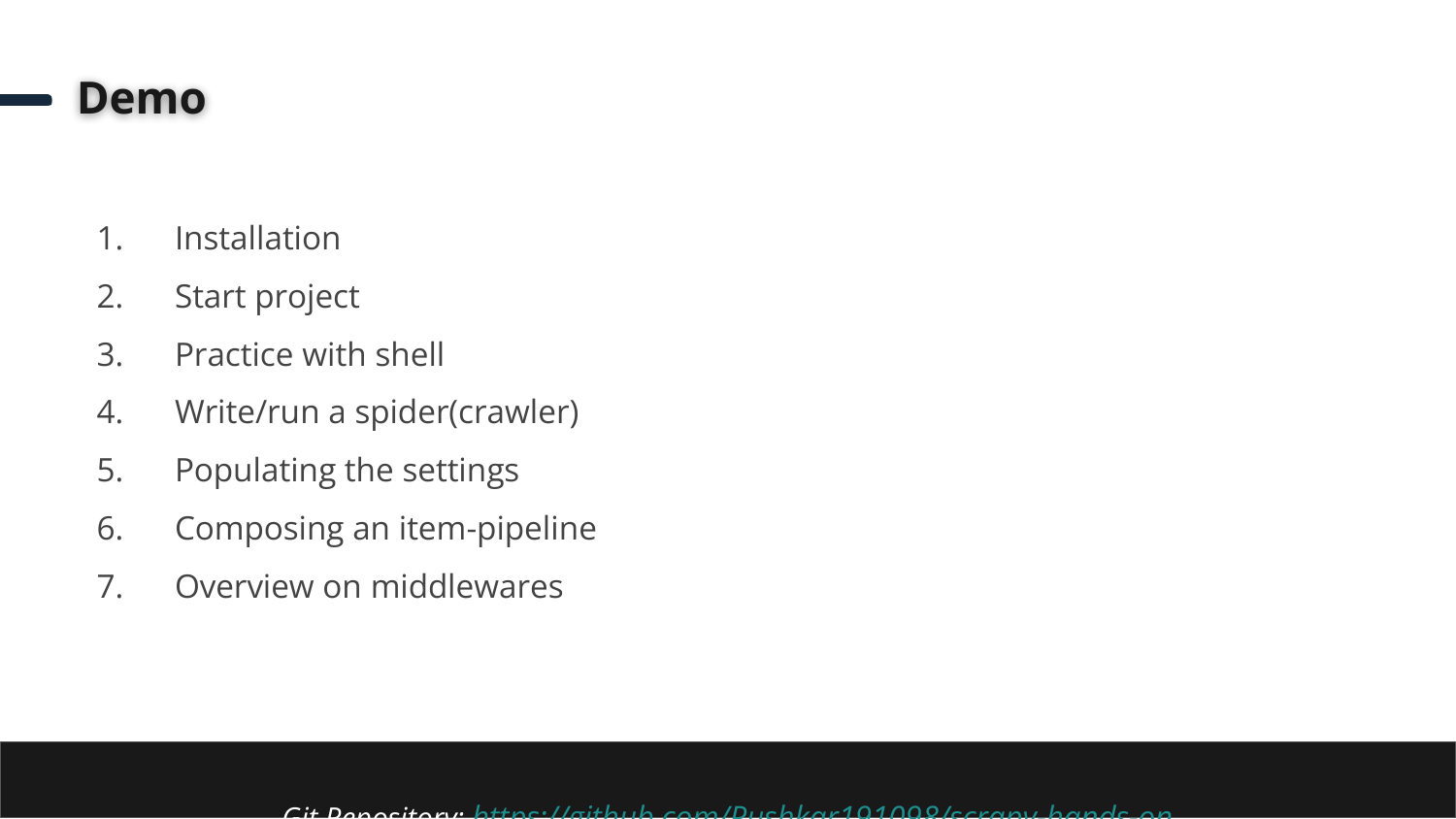

# Demo
   Installation
   Start project
   Practice with shell
   Write/run a spider(crawler)
   Populating the settings
   Composing an item-pipeline
   Overview on middlewares
Git Repository: https://github.com/Pushkar191098/scrapy-hands-on